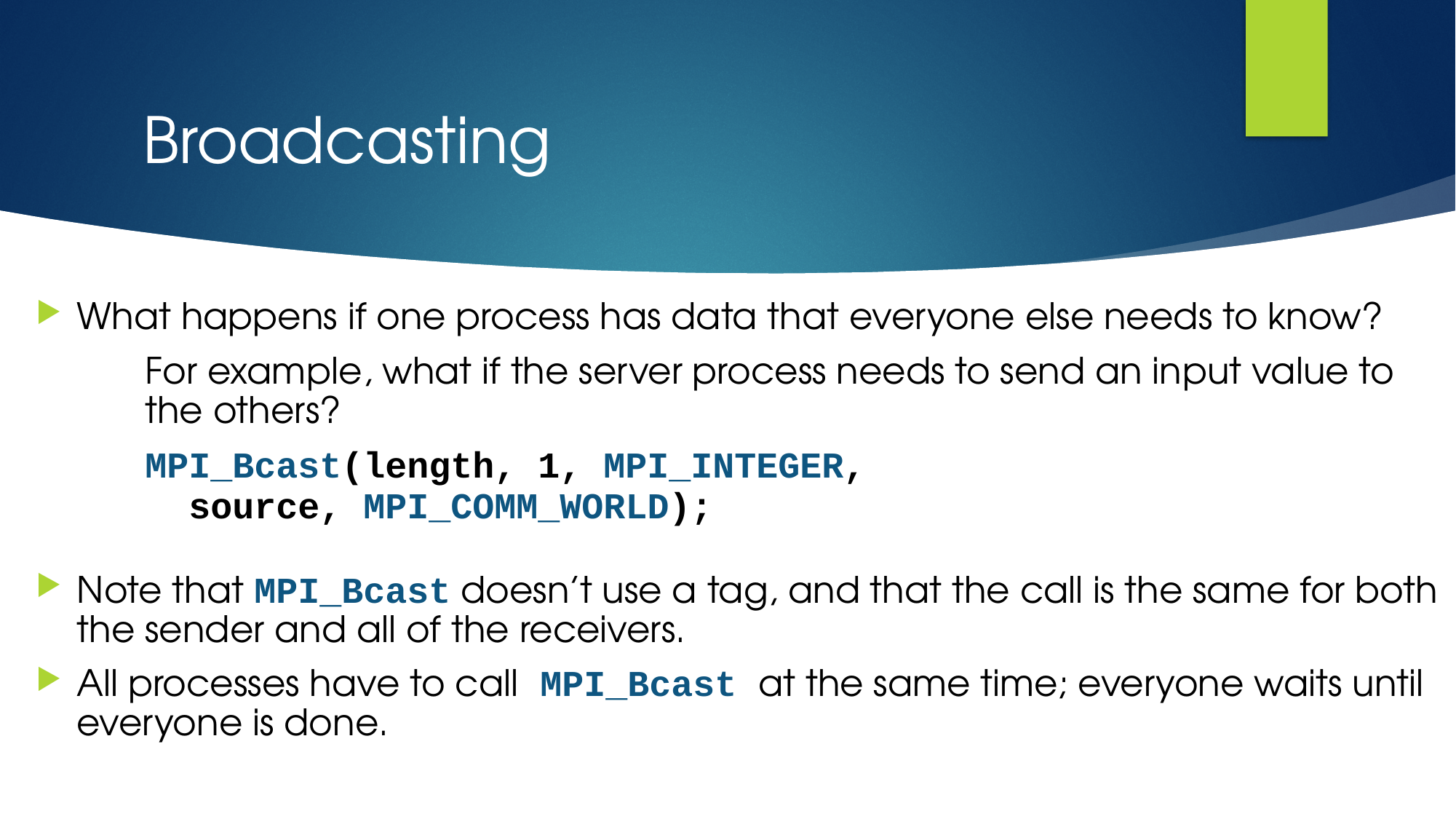

# Broadcasting

What happens if one process has data that everyone else needs to know?
For example, what if the server process needs to send an input value to the others?
MPI_Bcast(length, 1, MPI_INTEGER,
  source, MPI_COMM_WORLD);

Note that MPI_Bcast doesn’t use a tag, and that the call is the same for both the sender and all of the receivers.
All processes have to call MPI_Bcast at the same time; everyone waits until everyone is done.